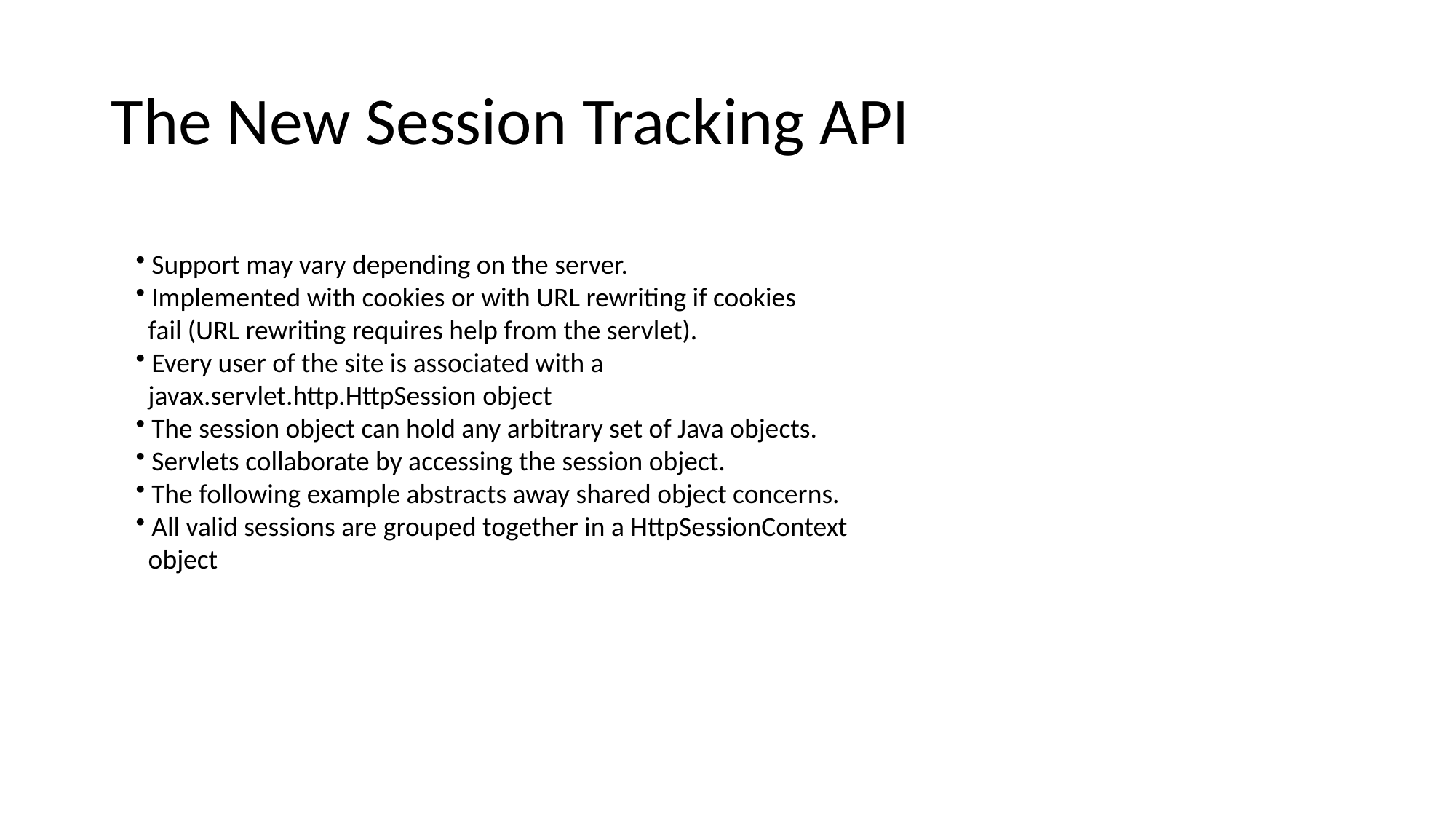

# The New Session Tracking API
 Support may vary depending on the server.
 Implemented with cookies or with URL rewriting if cookies
  fail (URL rewriting requires help from the servlet).
 Every user of the site is associated with a
  javax.servlet.http.HttpSession object
 The session object can hold any arbitrary set of Java objects.
 Servlets collaborate by accessing the session object.
 The following example abstracts away shared object concerns.
 All valid sessions are grouped together in a HttpSessionContext
  object